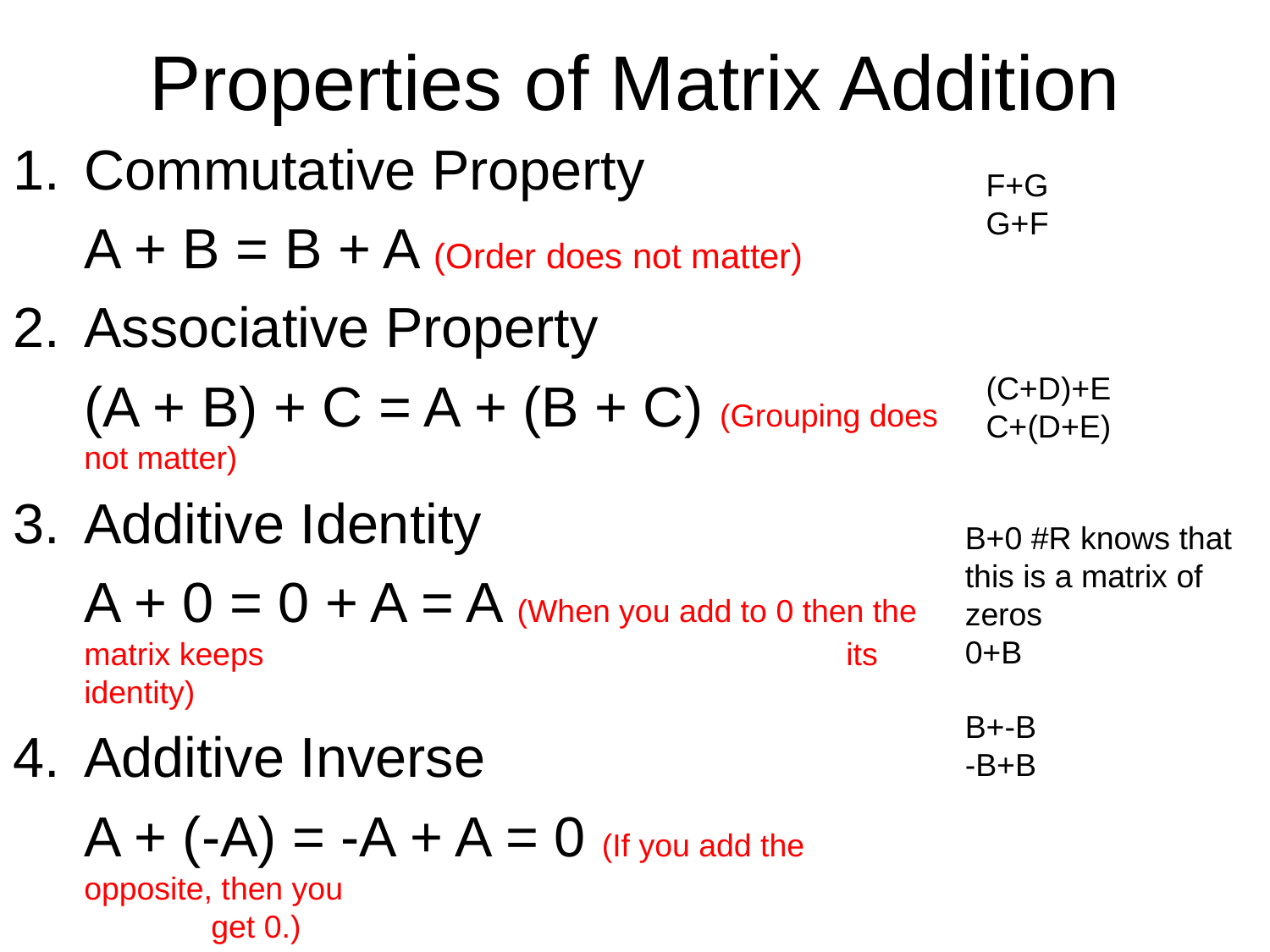

# Properties of Matrix Addition
Commutative Property
	A + B = B + A (Order does not matter)
Associative Property
	(A + B) + C = A + (B + C) (Grouping does not matter)
Additive Identity
	A + 0 = 0 + A = A (When you add to 0 then the matrix keeps 					its identity)
Additive Inverse
	A + (-A) = -A + A = 0 (If you add the opposite, then you 					get 0.)
F+G
G+F
(C+D)+E
C+(D+E)
B+0 #R knows that this is a matrix of zeros
0+B
B+-B
-B+B